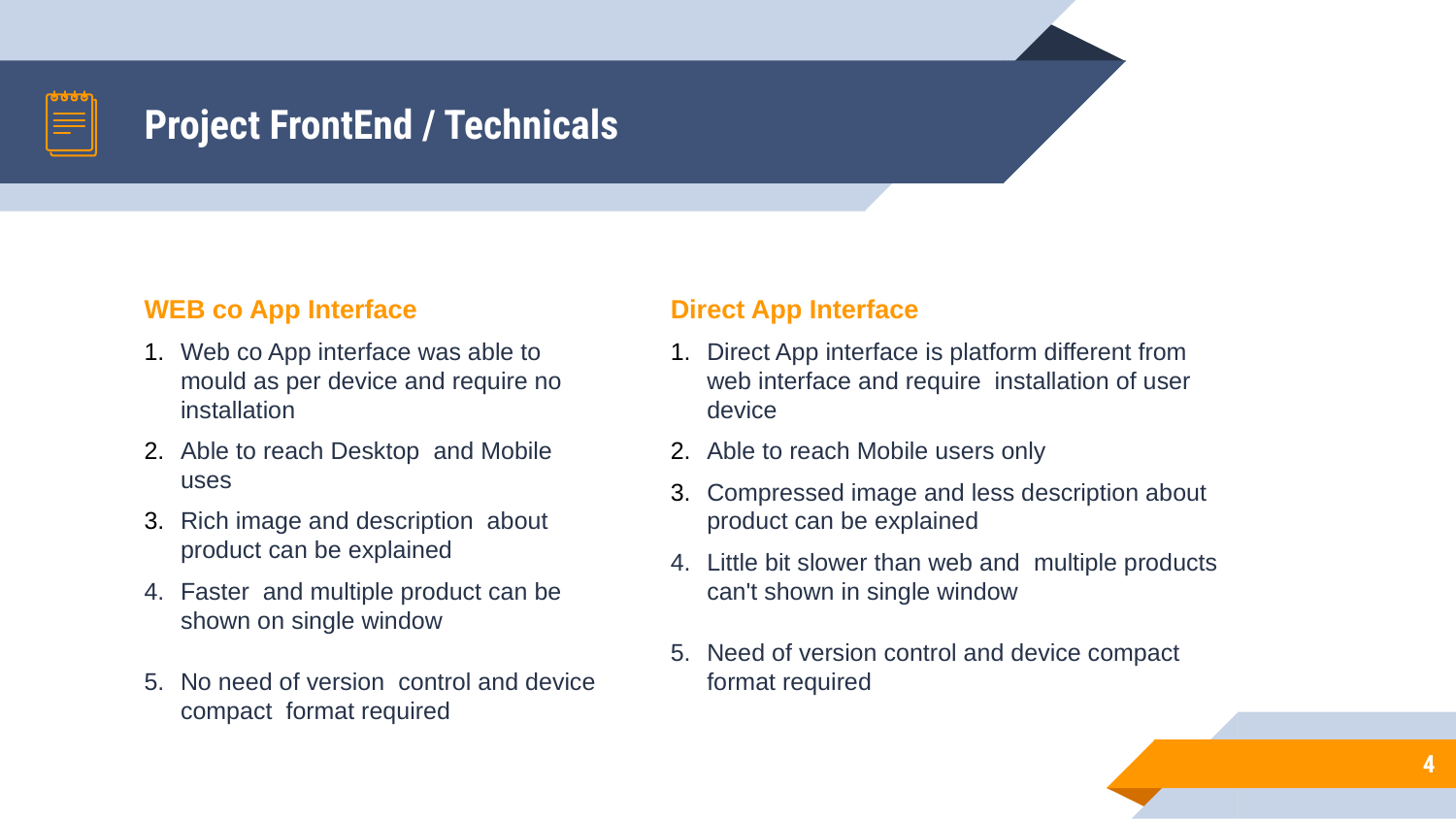

# Project FrontEnd / Technicals

Direct App Interface
Direct App interface is platform different from  web interface and require  installation of user device
Able to reach Mobile users only
Compressed image and less description about product can be explained
4.	Little bit slower than web and  multiple products can't shown in single window
5.	Need of version control and device compact format required
WEB co App Interface
Web co App interface was able to mould as per device and require no installation
Able to reach Desktop  and Mobile uses
Rich image and description  about product can be explained
4.	Faster  and multiple product can be shown on single window
5.	No need of version  control and device compact  format required
4